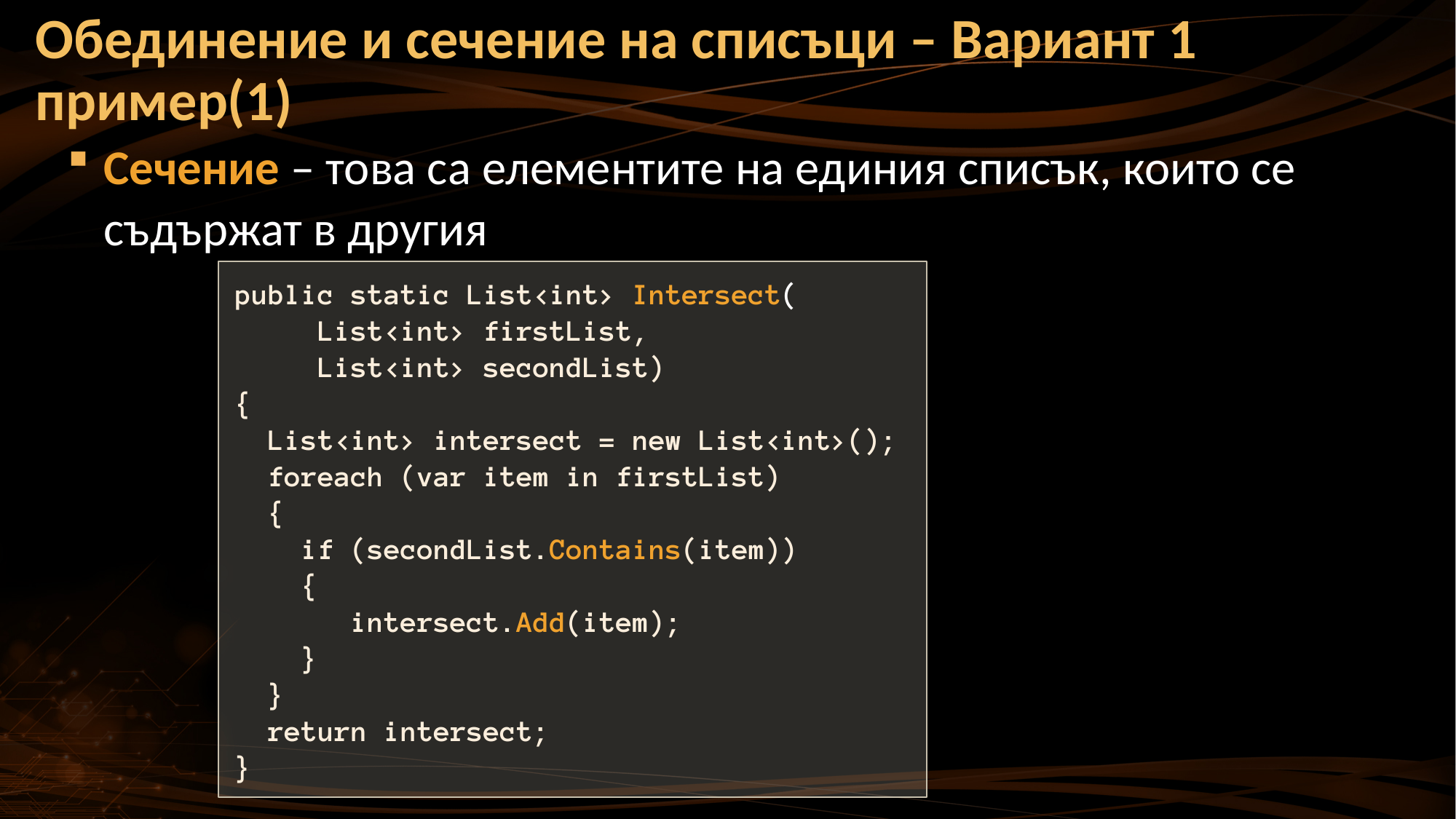

# Обединение и сечение на списъци – Вариант 1 пример(1)
Сечение – това са елементите на единия списък, които се съдържат в другия
public static List<int> Intersect(
     List<int> firstList,
     List<int> secondList)
{
  List<int> intersect = new List<int>();
  foreach (var item in firstList)
  {
    if (secondList.Contains(item))
    {
       intersect.Add(item);
    }
  }
  return intersect;
}